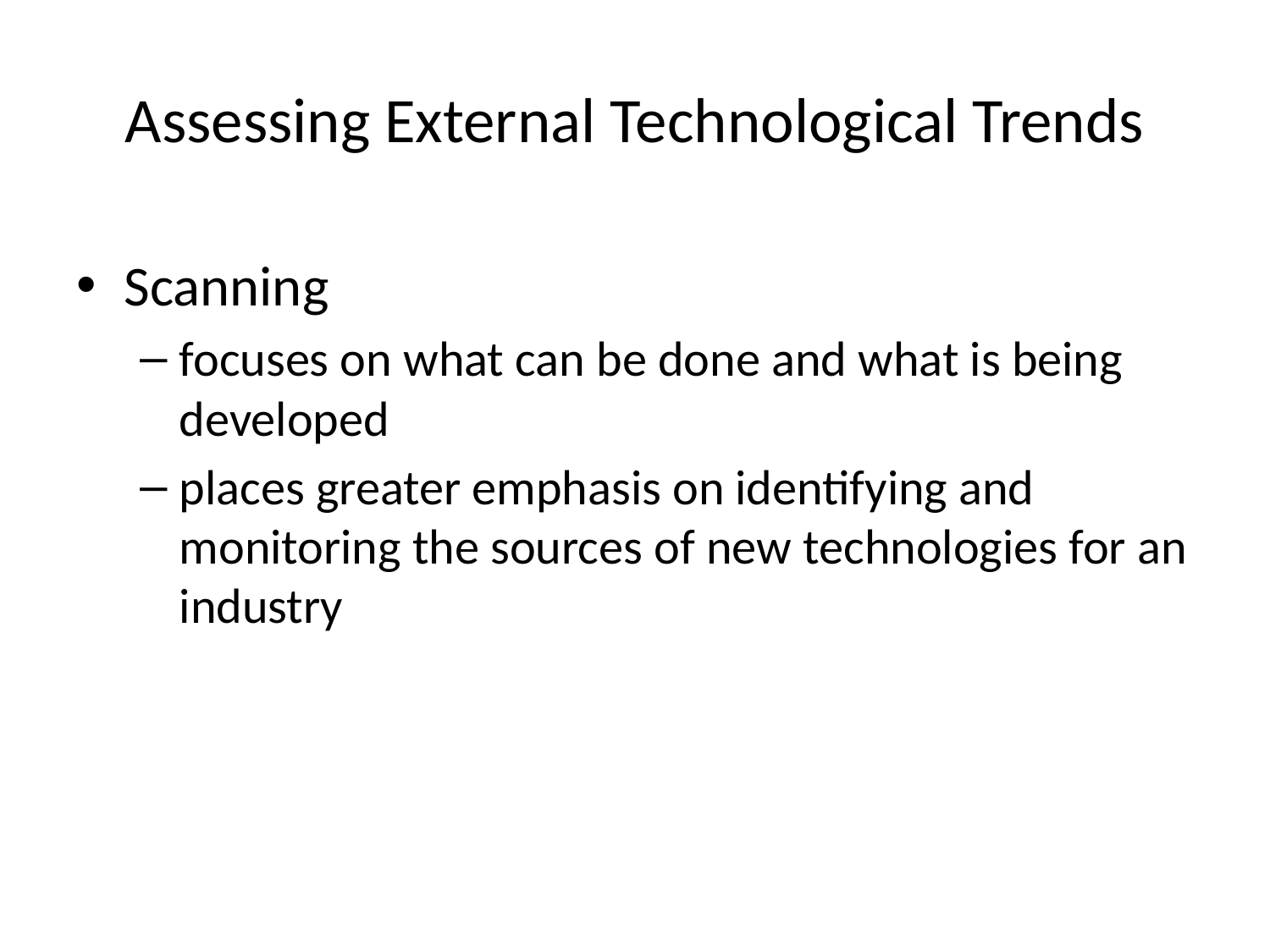

# Assessing External Technological Trends
Scanning
focuses on what can be done and what is being developed
places greater emphasis on identifying and monitoring the sources of new technologies for an industry
35